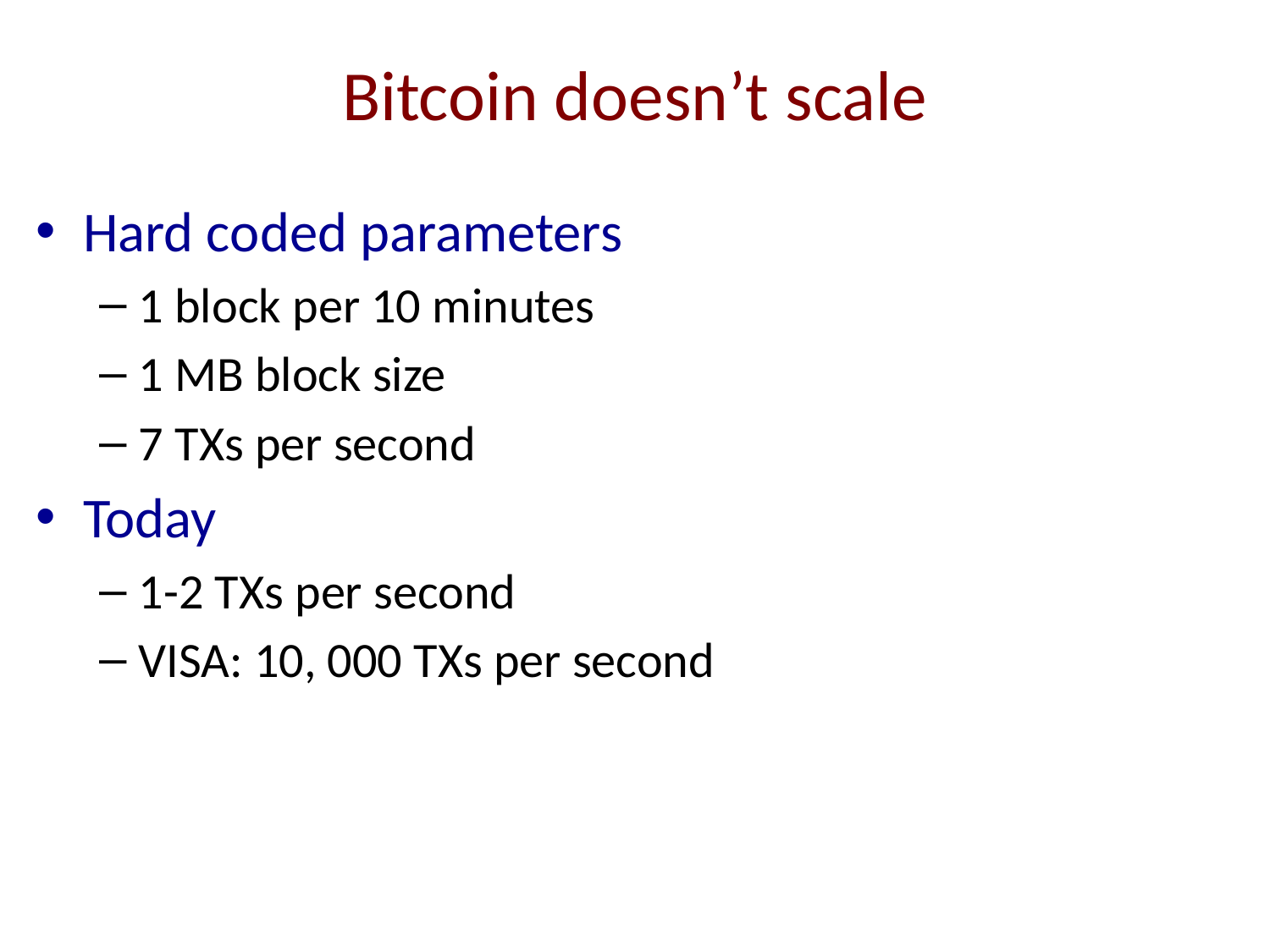

# Bitcoin doesn’t scale
Hard coded parameters
1 block per 10 minutes
1 MB block size
7 TXs per second
Today
1-2 TXs per second
VISA: 10, 000 TXs per second